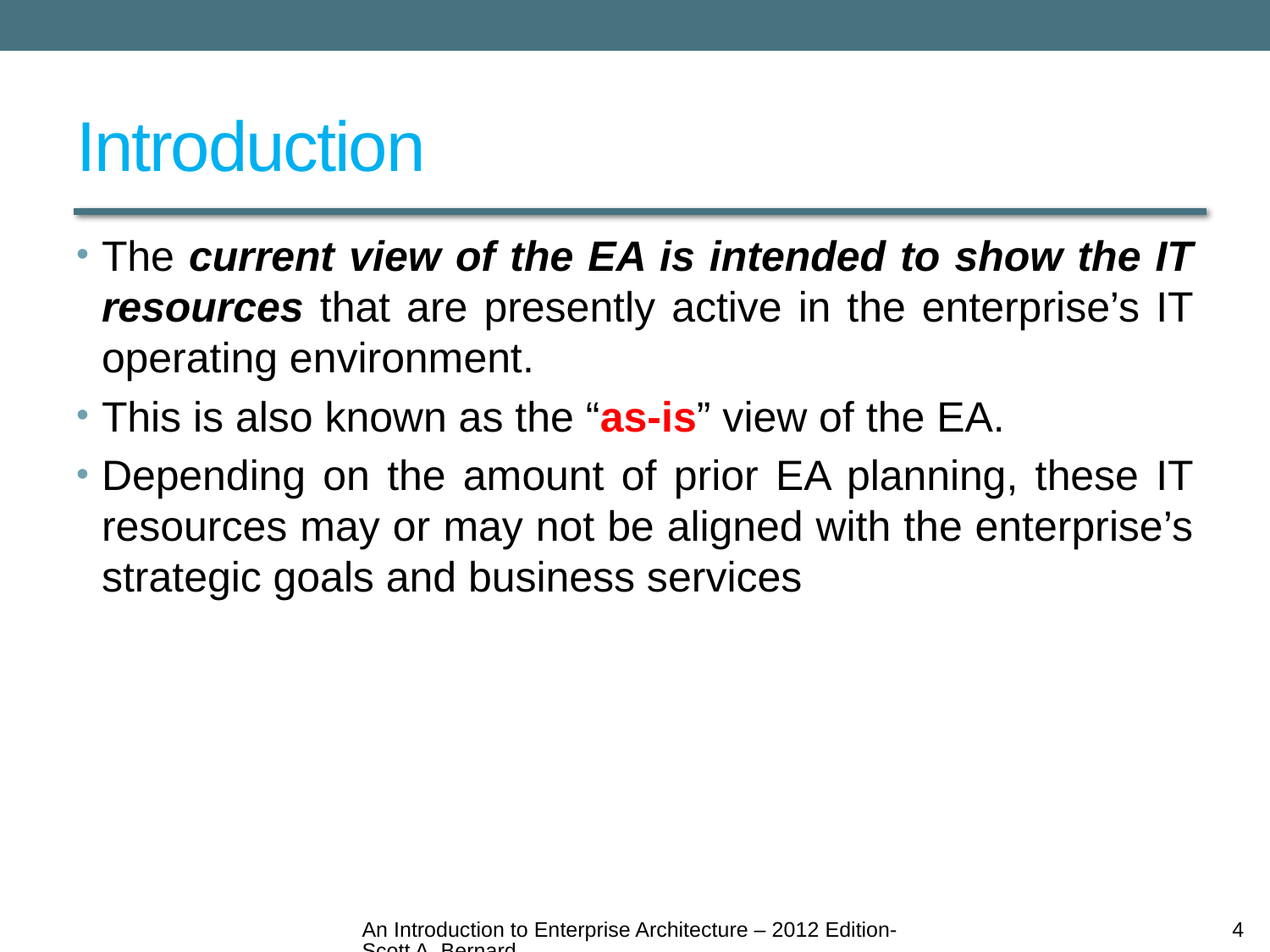

# Introduction
The current view of the EA is intended to show the IT resources that are presently active in the enterprise’s IT operating environment.
This is also known as the “as-is” view of the EA.
Depending on the amount of prior EA planning, these IT resources may or may not be aligned with the enterprise’s strategic goals and business services
An Introduction to Enterprise Architecture – 2012 Edition-Scott A. Bernard
4